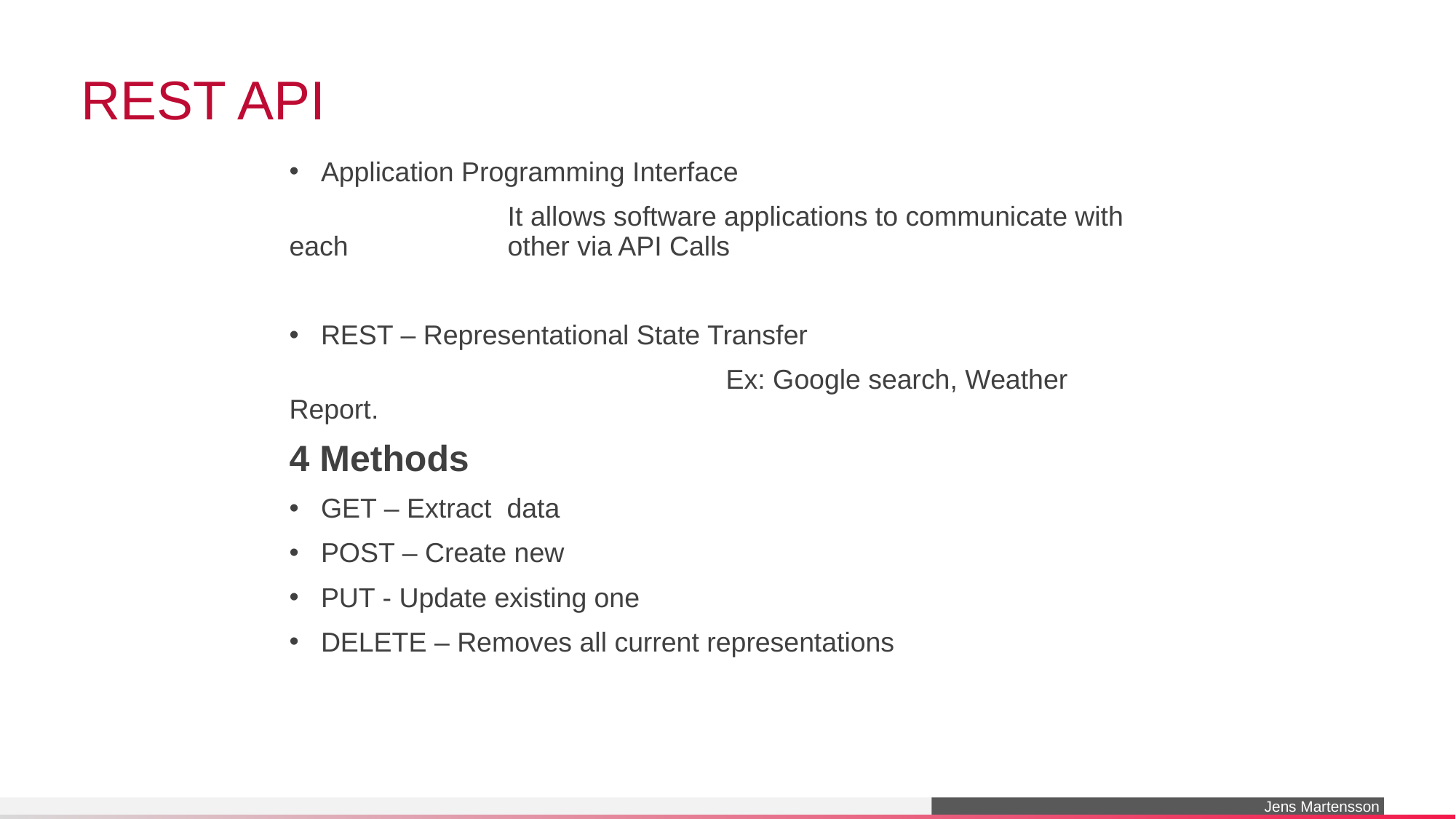

# REST API
Application Programming Interface
		It allows software applications to communicate with each 		other via API Calls

REST – Representational State Transfer
				Ex: Google search, Weather Report.
4 Methods
GET – Extract  data
POST – Create new
PUT - Update existing one
DELETE – Removes all current representations